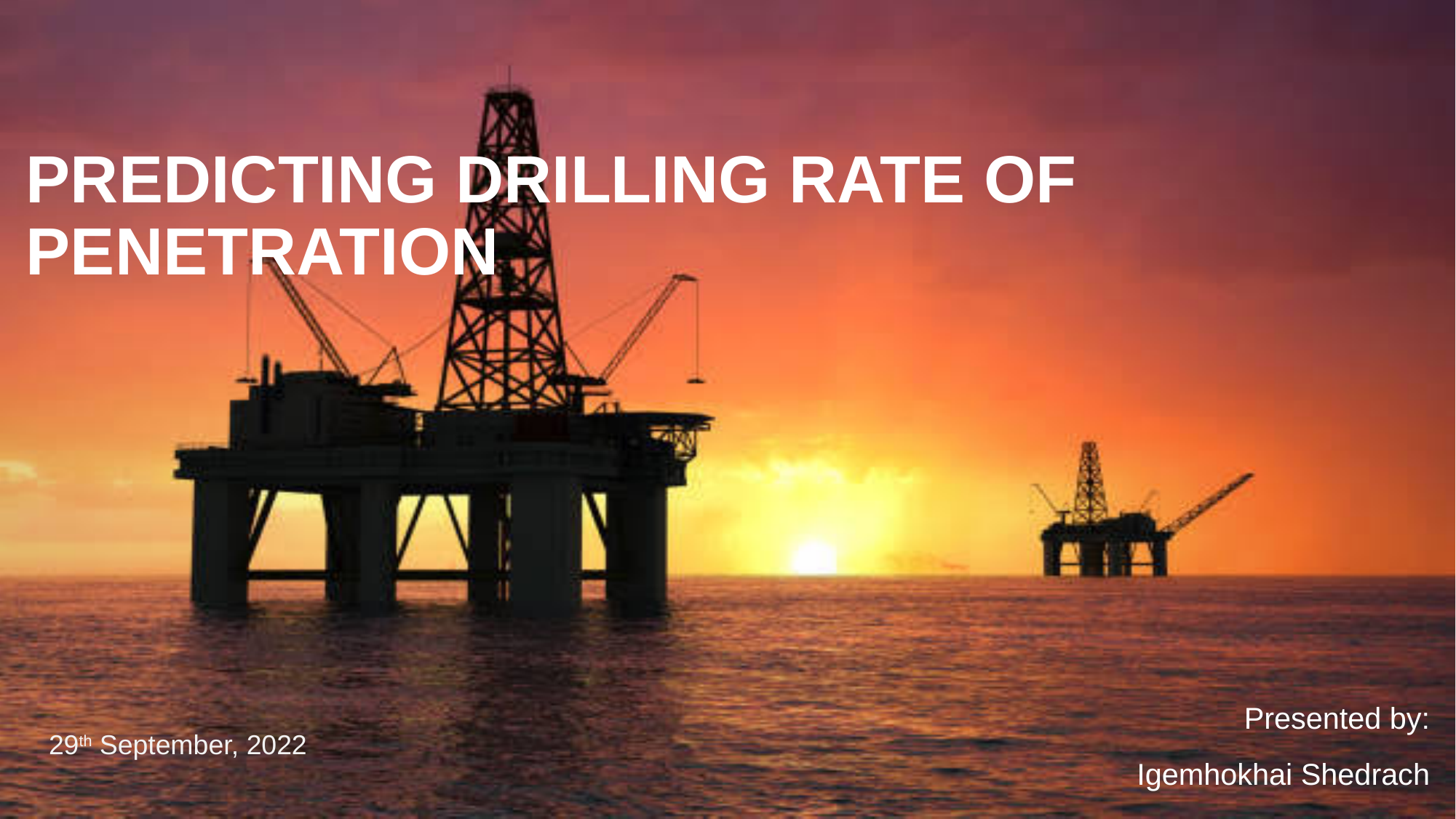

Predicting DRILLING RATE OF PENETRATION
Presented by:
Igemhokhai Shedrach
29th September, 2022